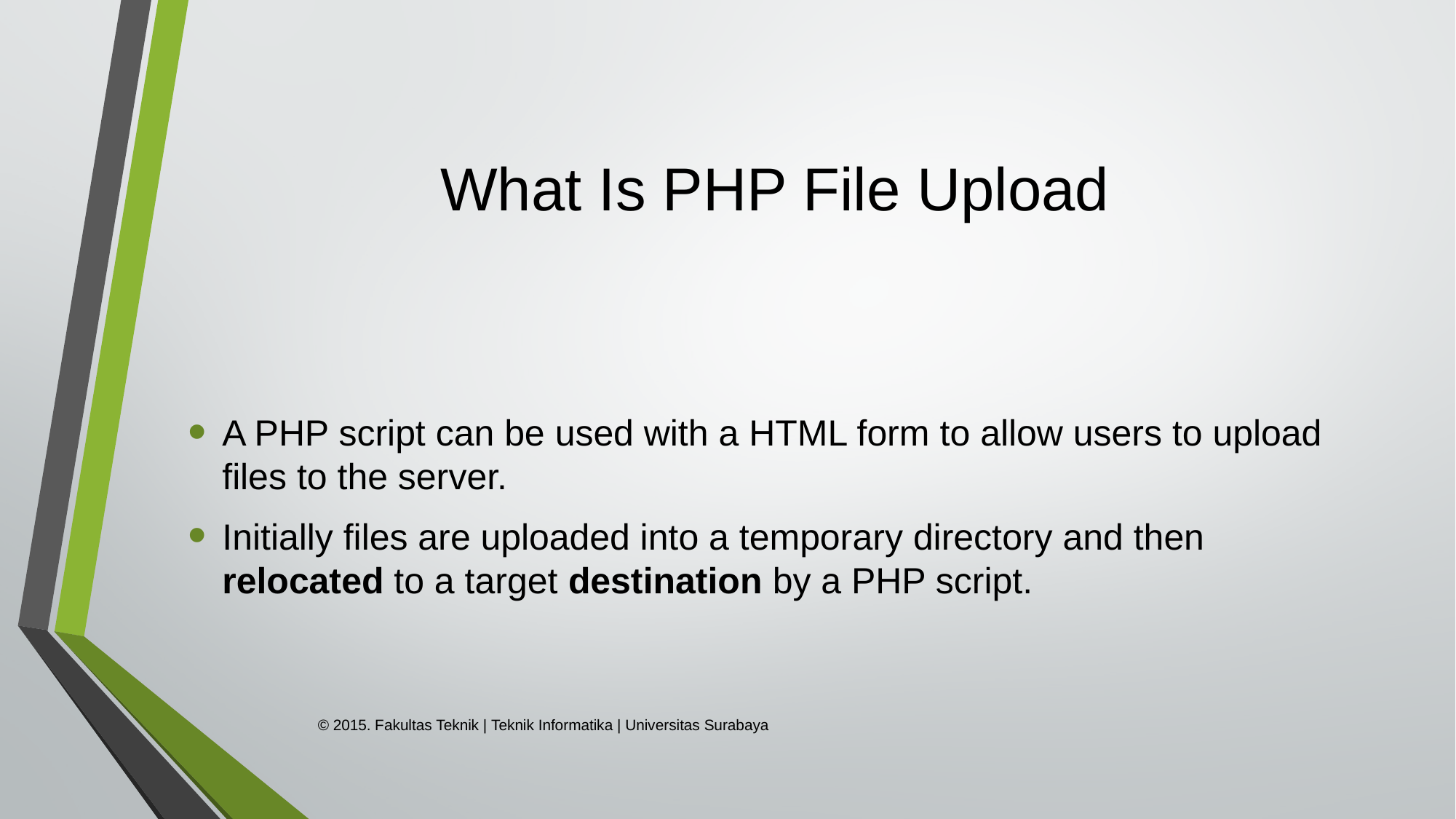

# What Is PHP File Upload
A PHP script can be used with a HTML form to allow users to upload files to the server.
Initially files are uploaded into a temporary directory and then relocated to a target destination by a PHP script.
© 2015. Fakultas Teknik | Teknik Informatika | Universitas Surabaya